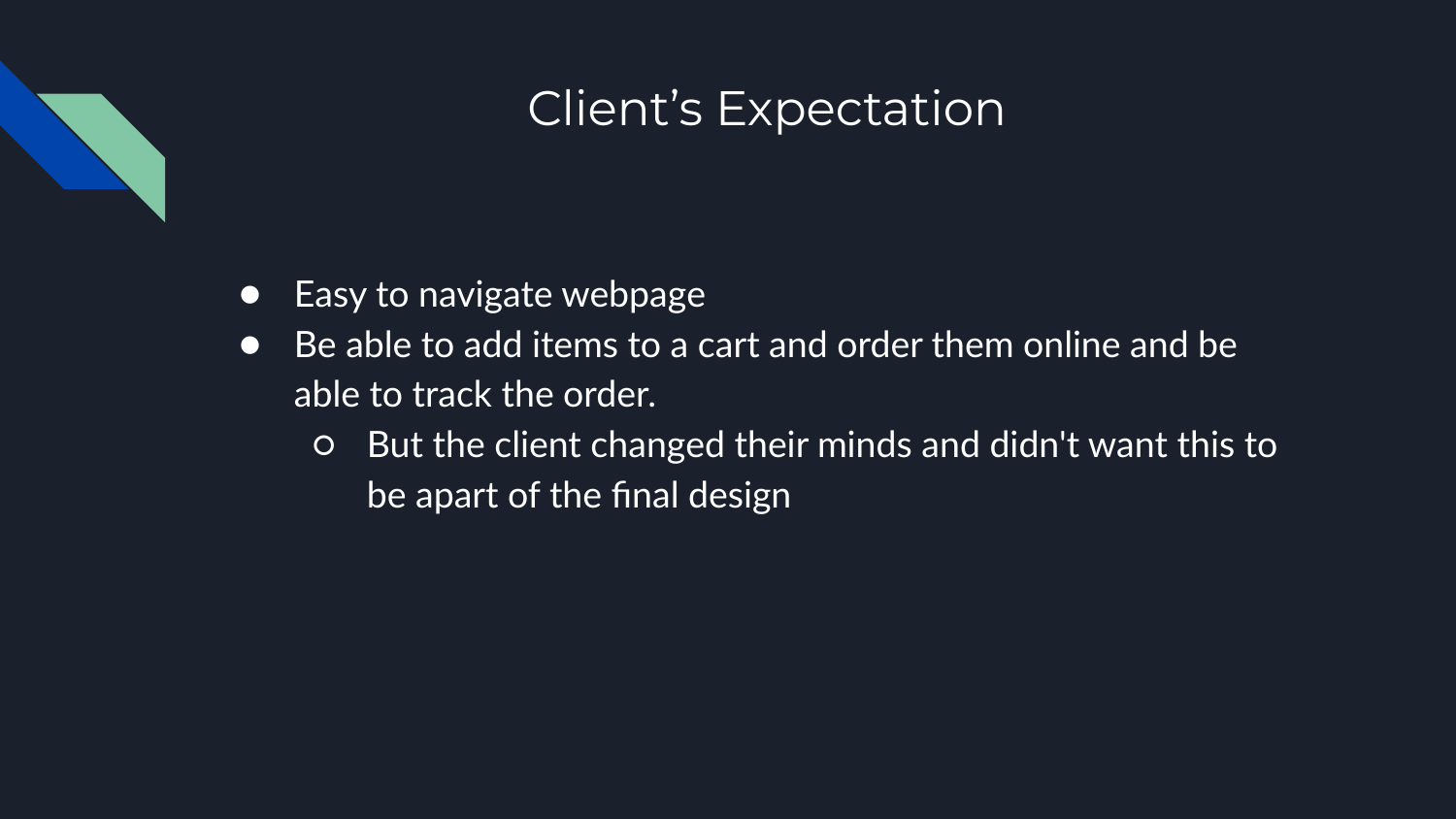

# Client’s Expectation
Easy to navigate webpage
Be able to add items to a cart and order them online and be able to track the order.
But the client changed their minds and didn't want this to be apart of the final design